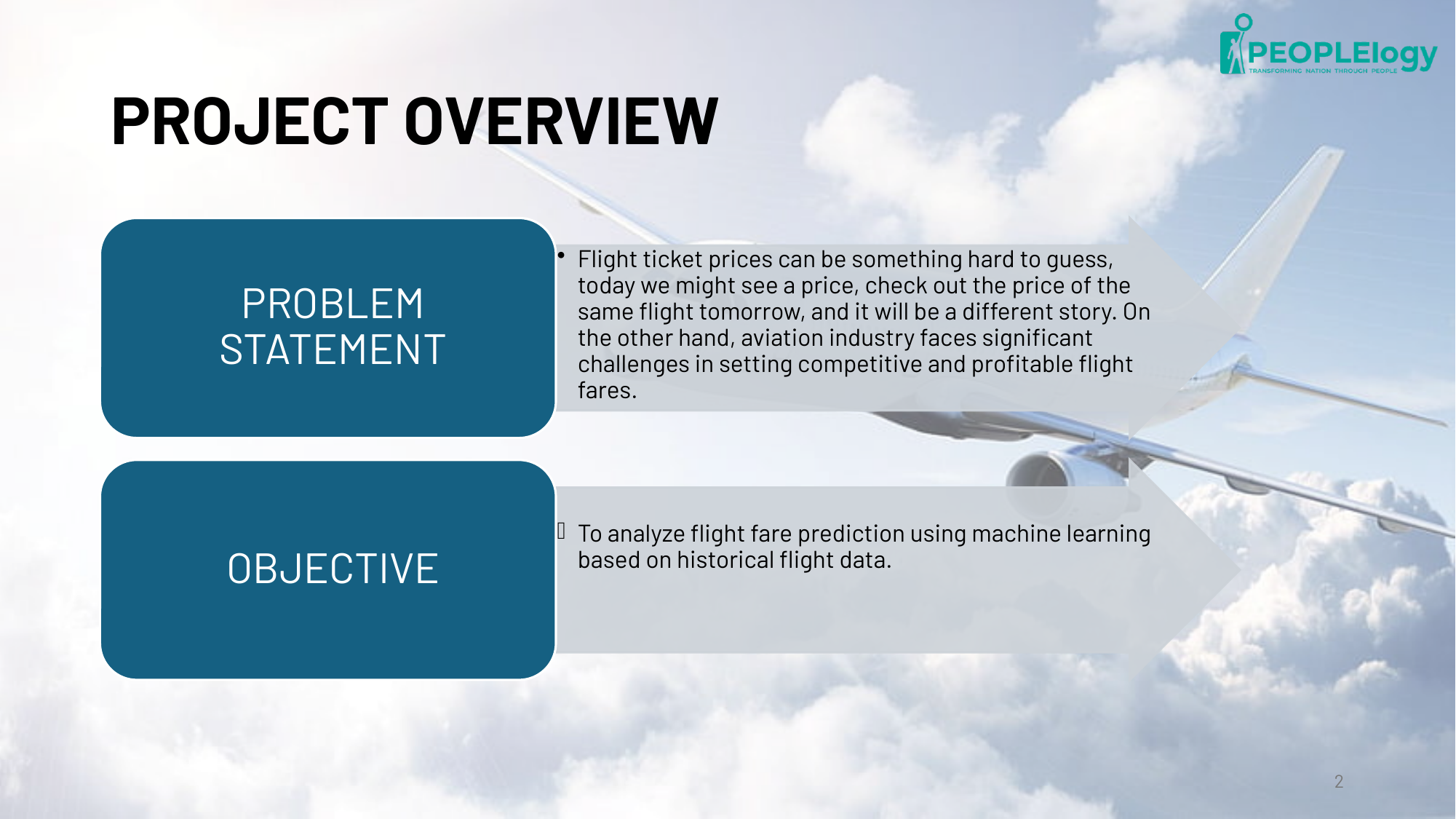

# PROJECT OVERVIEW
Flight ticket prices can be something hard to guess, today we might see a price, check out the price of the same flight tomorrow, and it will be a different story. On the other hand, aviation industry faces significant challenges in setting competitive and profitable flight fares.

PROBLEM STATEMENT

To analyze flight fare prediction using machine learning based on historical flight data.
OBJECTIVE
2